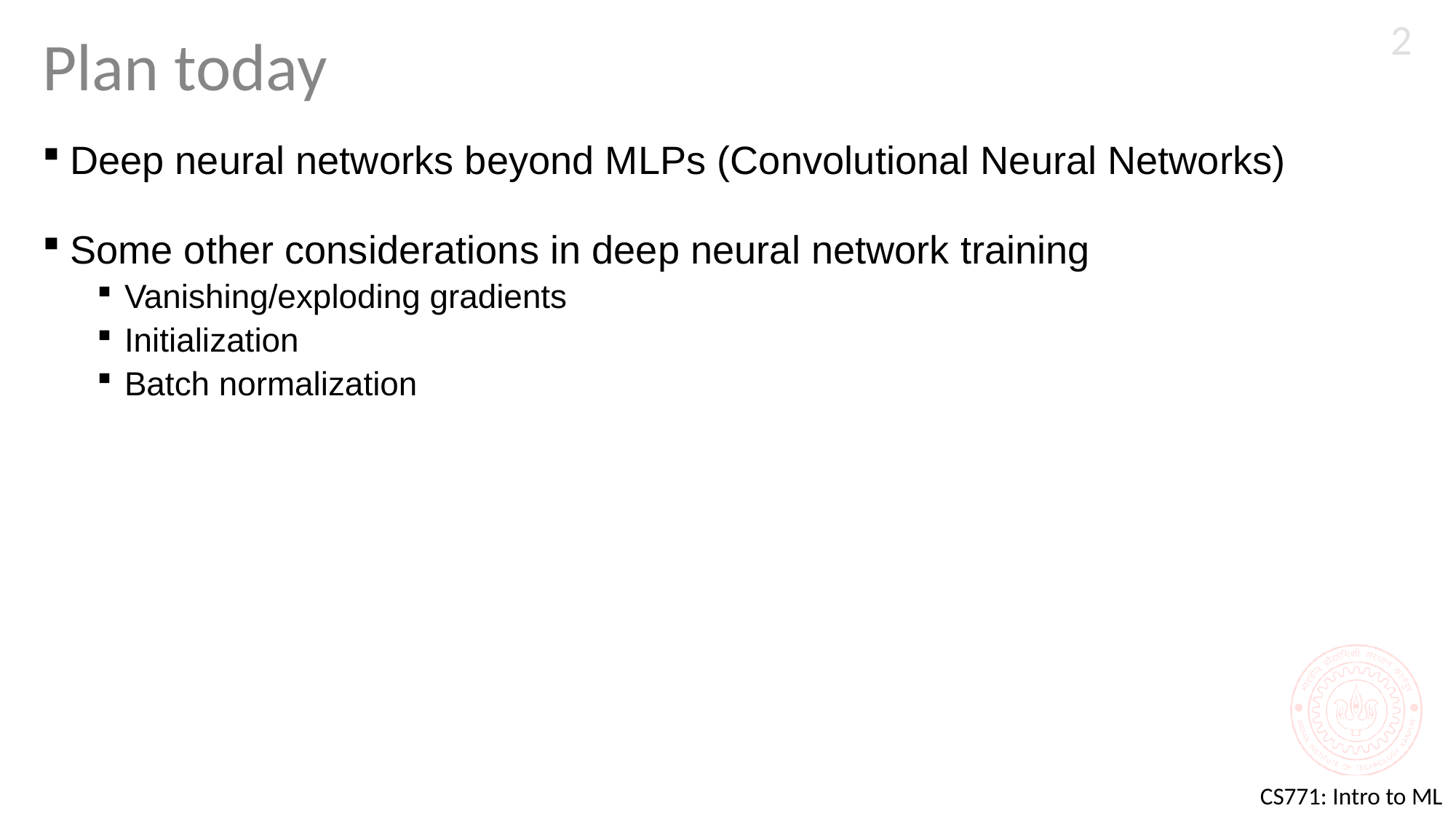

2
# Plan today
Deep neural networks beyond MLPs (Convolutional Neural Networks)

Some other considerations in deep neural network training
Vanishing/exploding gradients
Initialization
Batch normalization